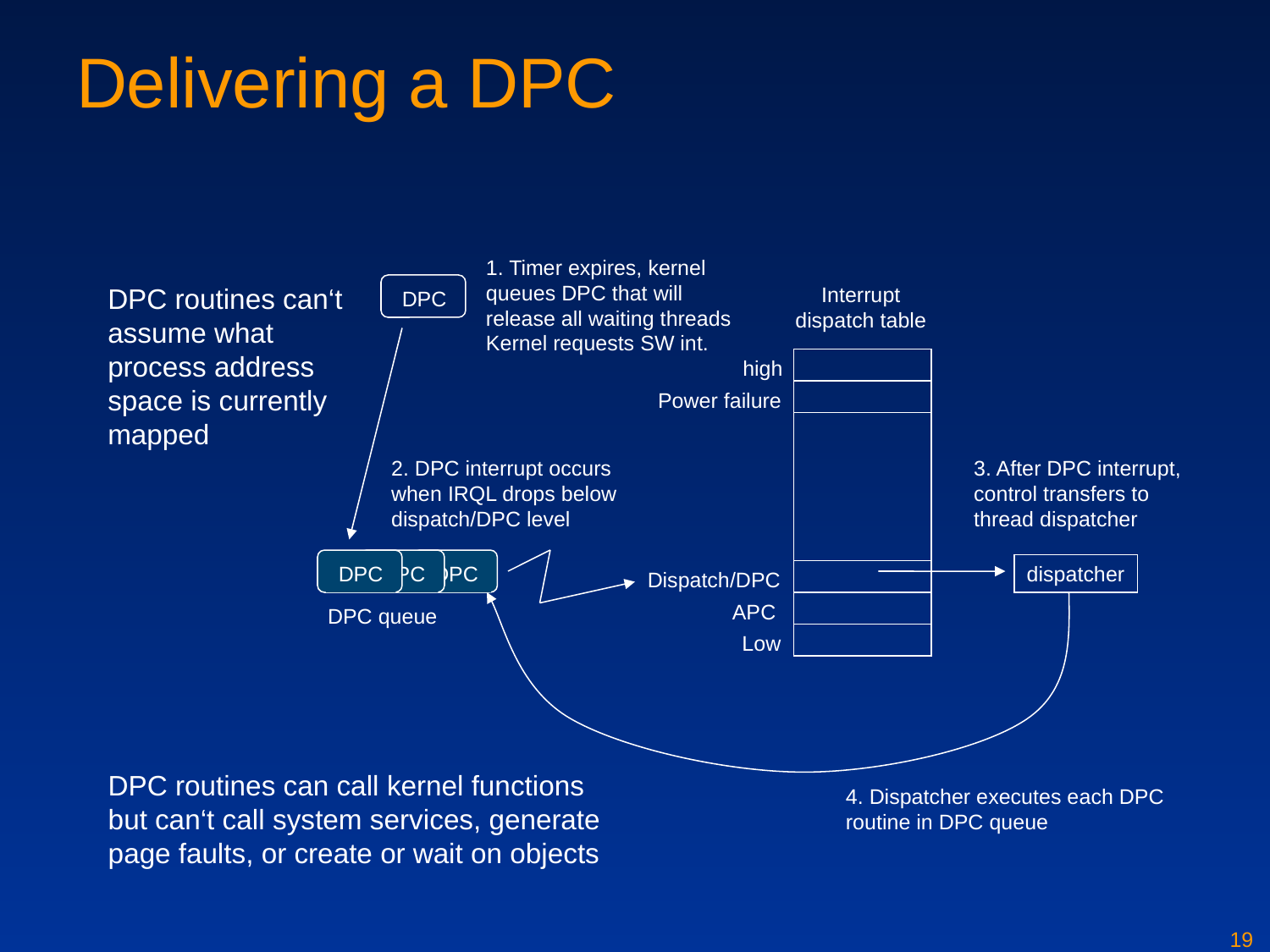

# Delivering a DPC
1. Timer expires, kernel
queues DPC that will
release all waiting threads
Kernel requests SW int.
DPC routines can‘t
assume what
process address
space is currently
mapped

DPC
Interrupt
dispatch table

high

Power failure

2. DPC interrupt occurs
when IRQL drops below
dispatch/DPC level
3. After DPC interrupt,
control transfers to
thread dispatcher

DPC

DPC

DPC

dispatcher
Dispatch/DPC

APC

DPC queue
Low

DPC routines can call kernel functions
but can‘t call system services, generate
page faults, or create or wait on objects
4. Dispatcher executes each DPC
routine in DPC queue
19